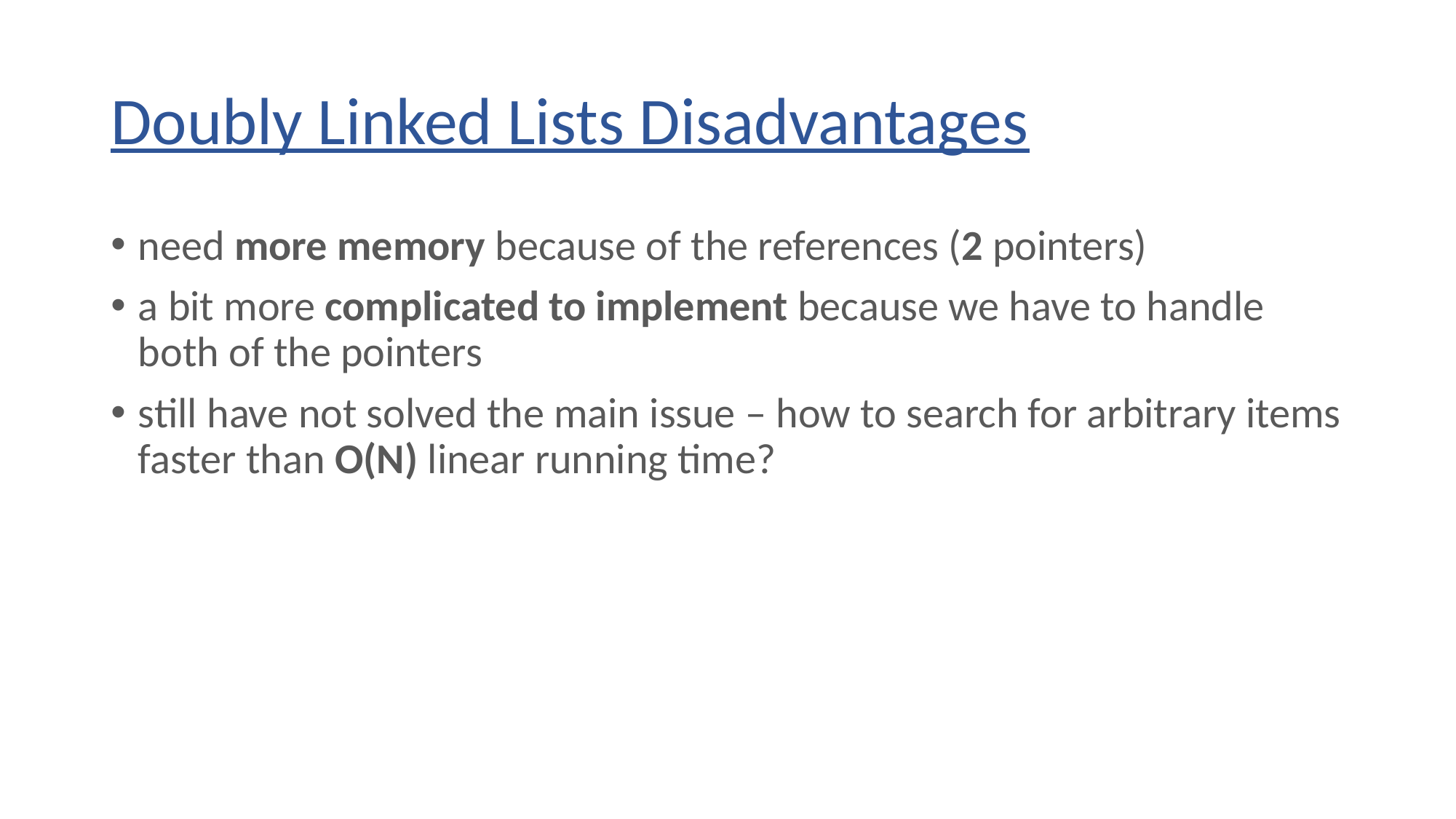

# Doubly Linked Lists Disadvantages
need more memory because of the references (2 pointers)
a bit more complicated to implement because we have to handle both of the pointers
still have not solved the main issue – how to search for arbitrary items faster than O(N) linear running time?